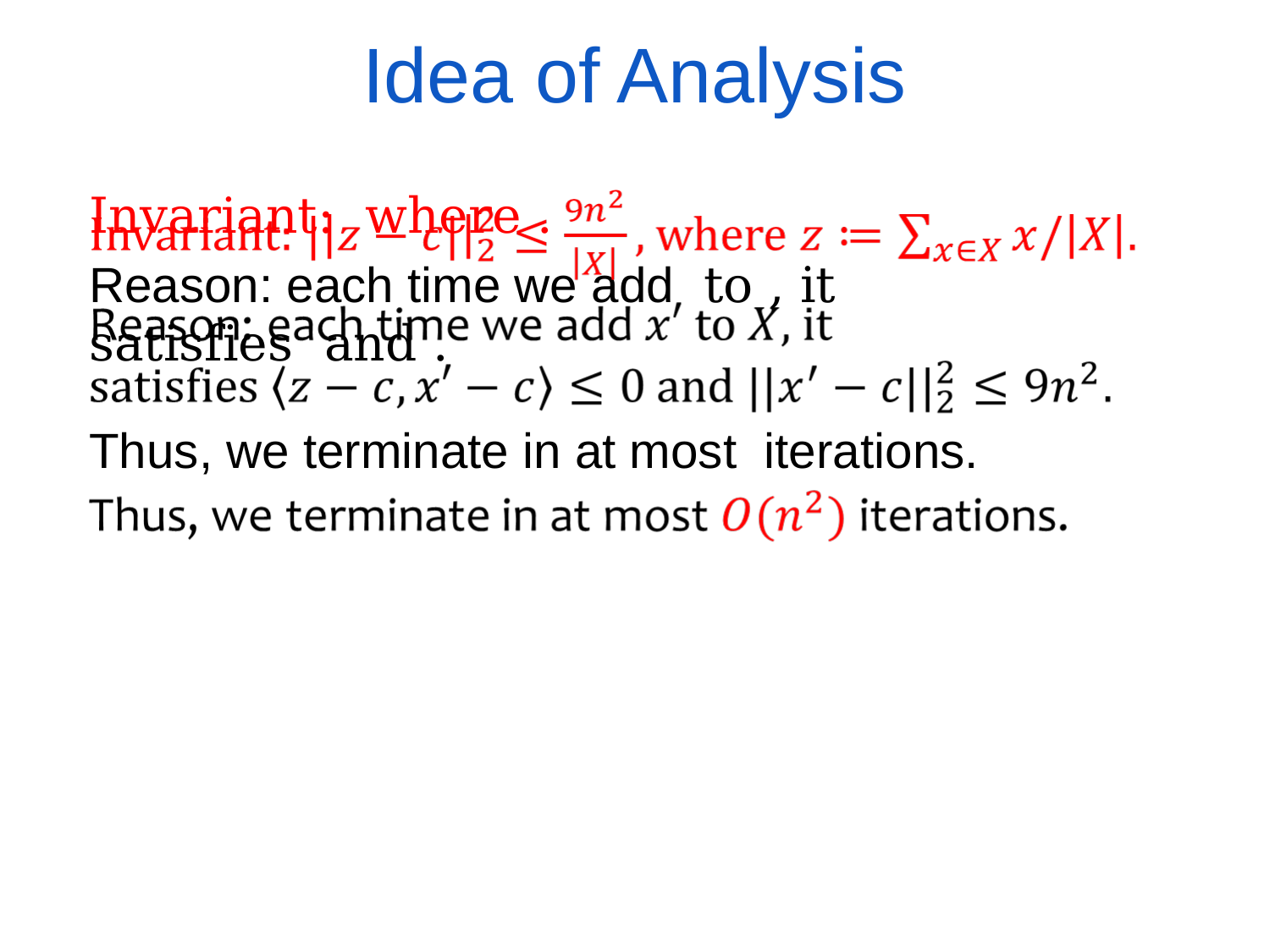

Idea of Analysis
Invariant:  where .
Reason: each time we add  to , it
satisfies  and .
Thus, we terminate in at most  iterations.